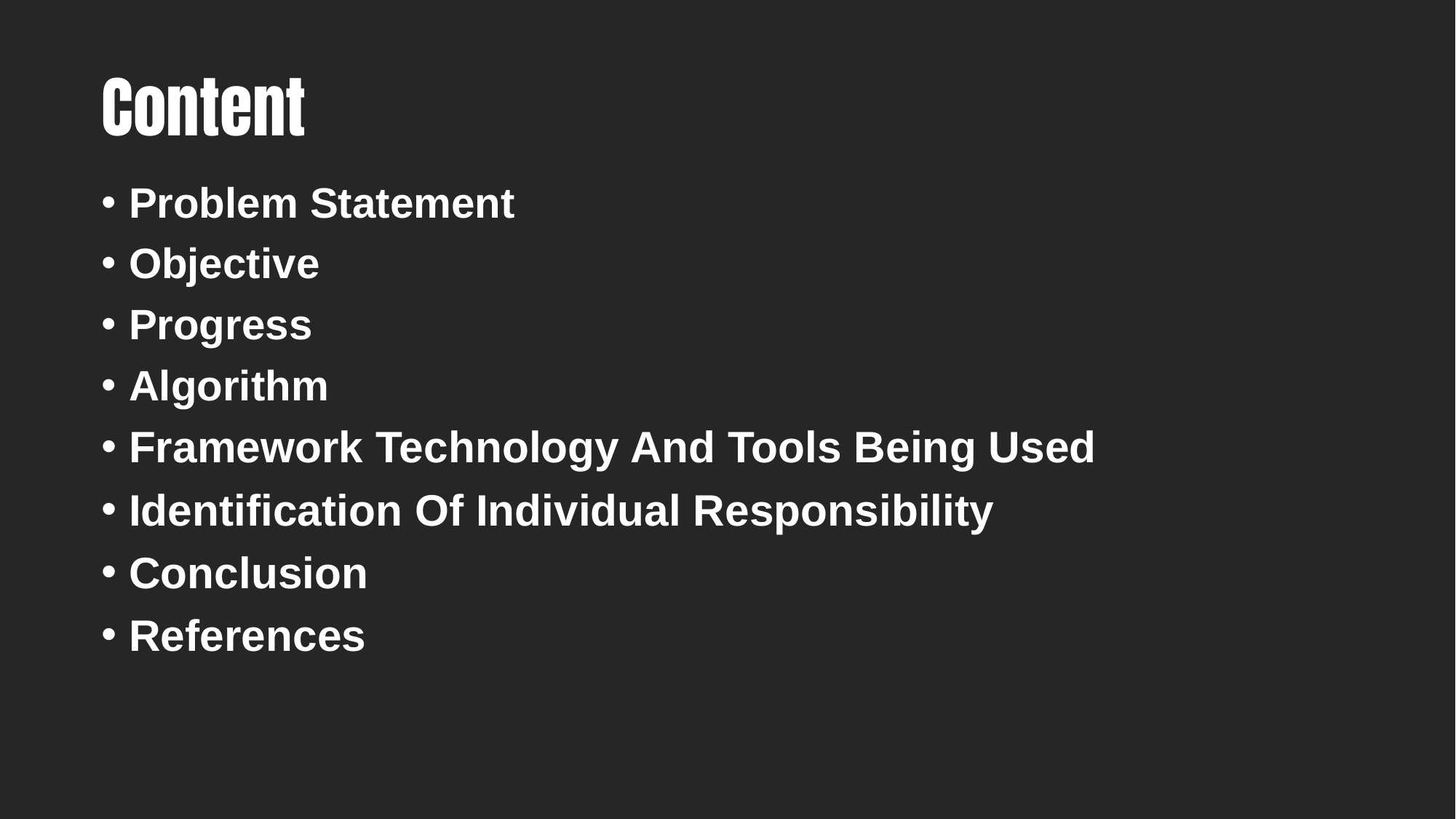

# Content
Problem Statement
Objective
Progress
Algorithm
Framework Technology And Tools Being Used
Identification Of Individual Responsibility
Conclusion
References